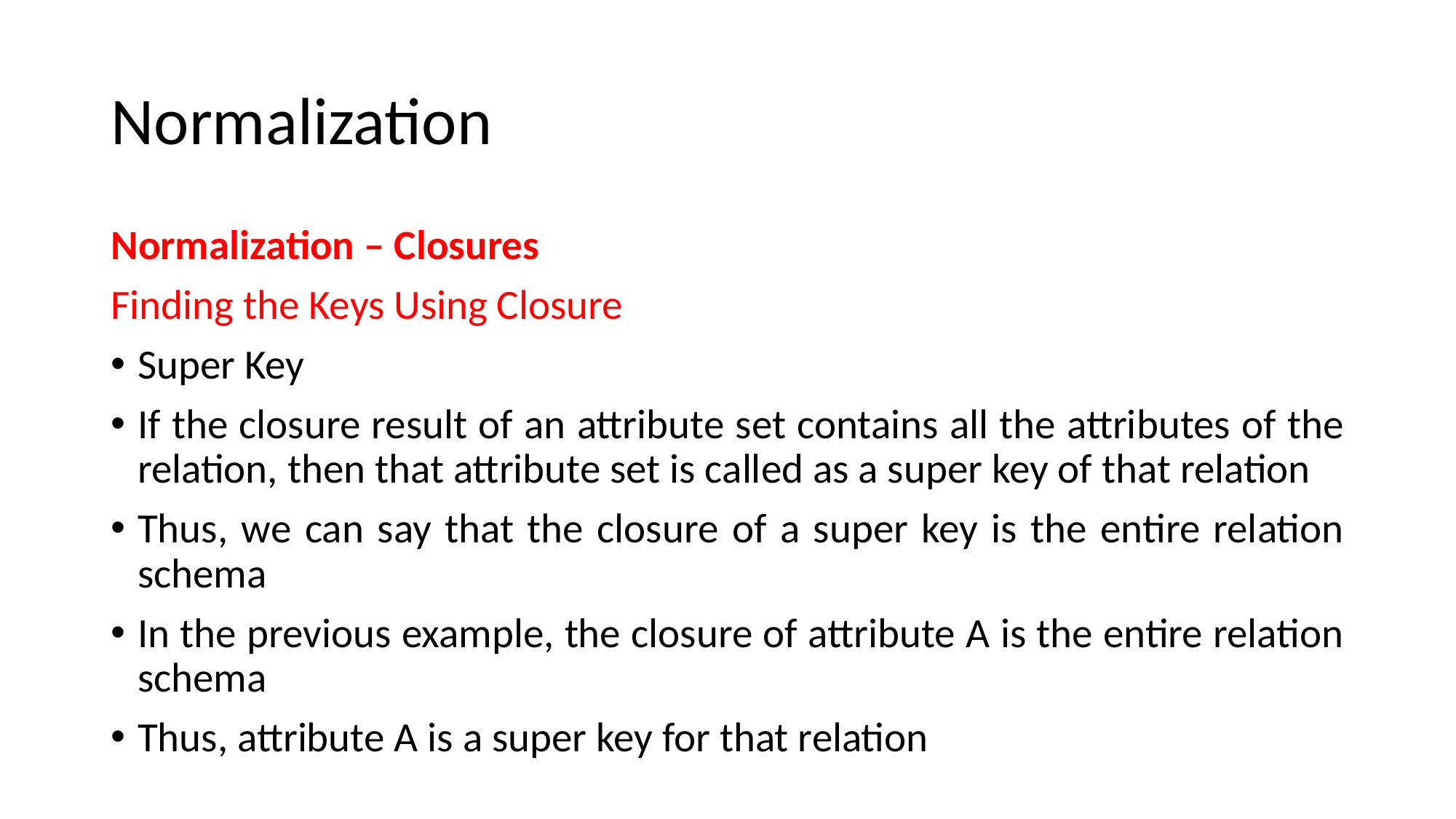

# Normalization
Normalization – Closures
Finding the Keys Using Closure
Super Key
If the closure result of an attribute set contains all the attributes of the relation, then that attribute set is called as a super key of that relation
Thus, we can say that the closure of a super key is the entire relation schema
In the previous example, the closure of attribute A is the entire relation schema
Thus, attribute A is a super key for that relation